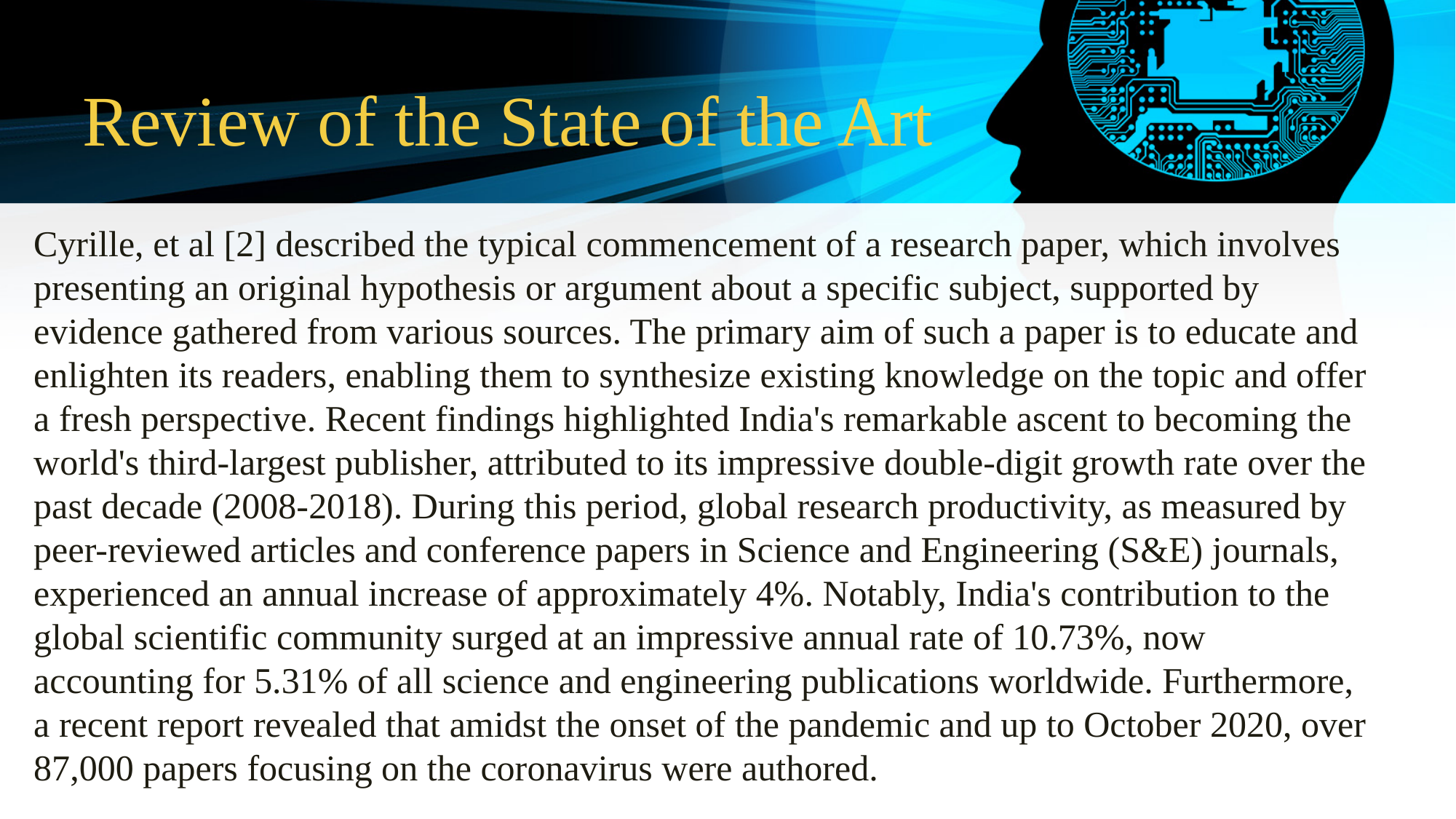

# Review of the State of the Art
Cyrille, et al [2] described the typical commencement of a research paper, which involves presenting an original hypothesis or argument about a specific subject, supported by evidence gathered from various sources. The primary aim of such a paper is to educate and enlighten its readers, enabling them to synthesize existing knowledge on the topic and offer a fresh perspective. Recent findings highlighted India's remarkable ascent to becoming the world's third-largest publisher, attributed to its impressive double-digit growth rate over the past decade (2008-2018). During this period, global research productivity, as measured by peer-reviewed articles and conference papers in Science and Engineering (S&E) journals, experienced an annual increase of approximately 4%. Notably, India's contribution to the global scientific community surged at an impressive annual rate of 10.73%, now accounting for 5.31% of all science and engineering publications worldwide. Furthermore, a recent report revealed that amidst the onset of the pandemic and up to October 2020, over 87,000 papers focusing on the coronavirus were authored.